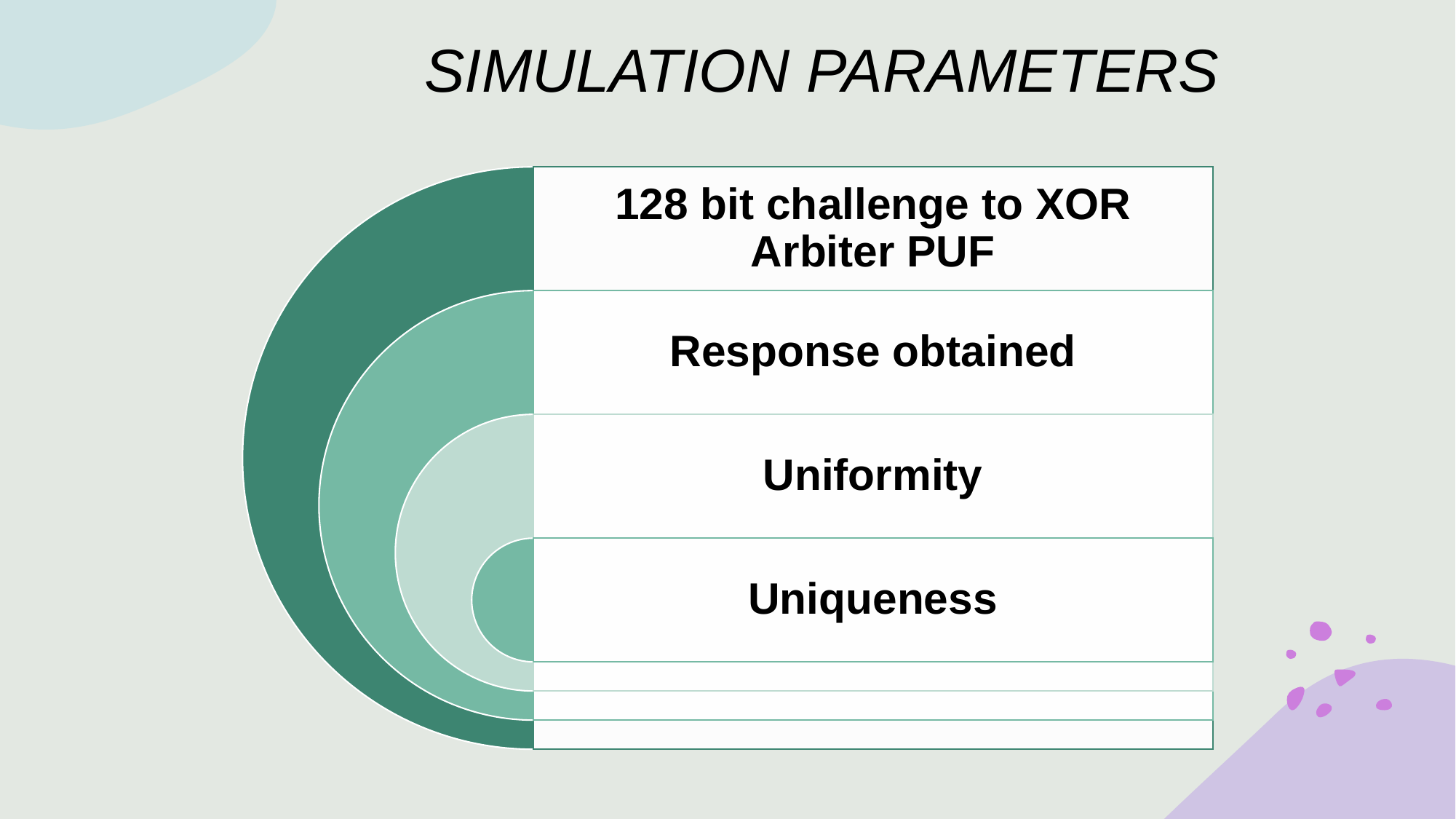

SIMULATION PARAMETERS
128 bit challenge to XOR Arbiter PUF
Response obtained
Uniformity
Uniqueness